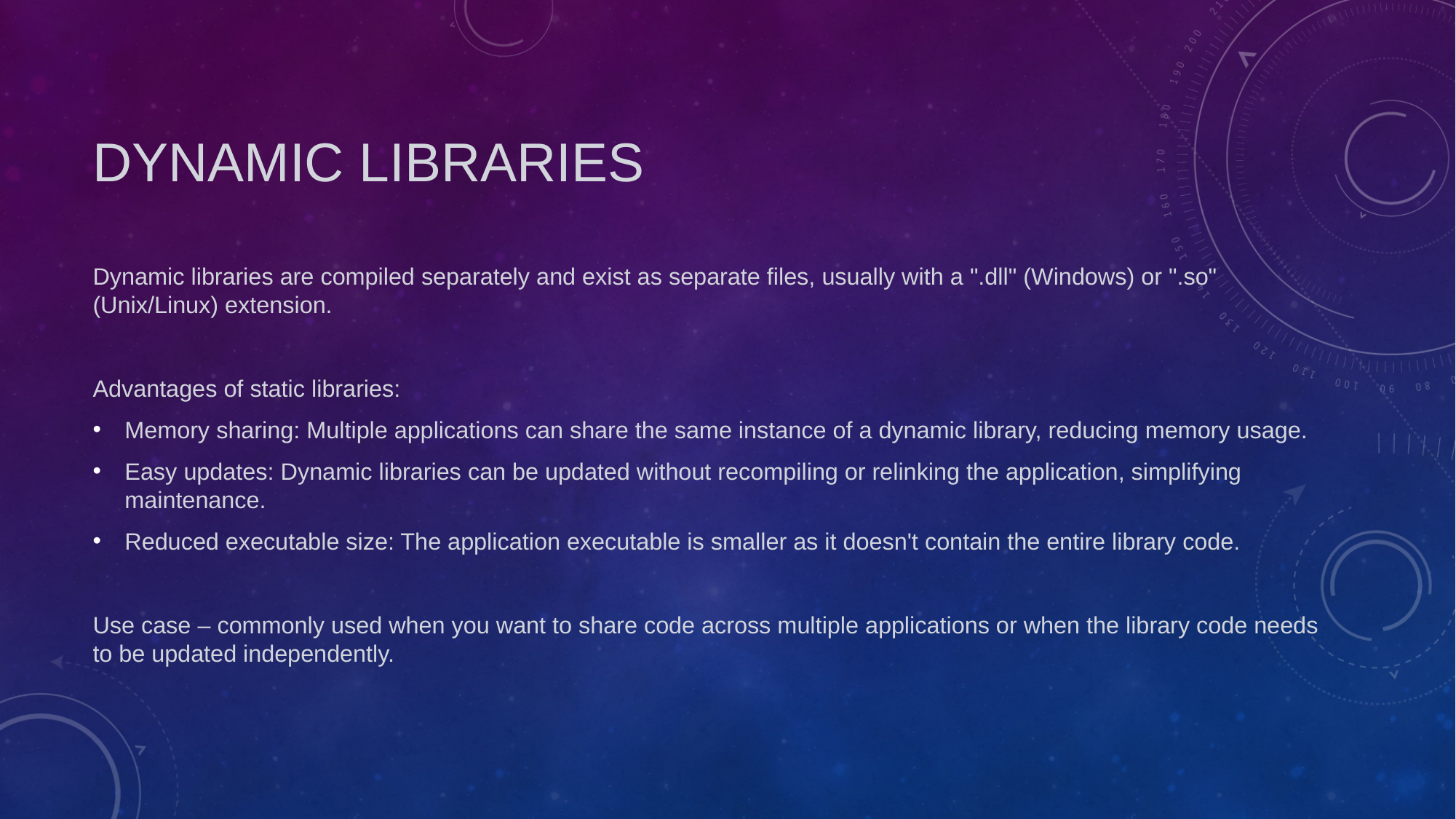

# Dynamic Libraries
Dynamic libraries are compiled separately and exist as separate files, usually with a ".dll" (Windows) or ".so" (Unix/Linux) extension.

Advantages of static libraries:
Memory sharing: Multiple applications can share the same instance of a dynamic library, reducing memory usage.
Easy updates: Dynamic libraries can be updated without recompiling or relinking the application, simplifying maintenance.
Reduced executable size: The application executable is smaller as it doesn't contain the entire library code.

Use case – commonly used when you want to share code across multiple applications or when the library code needs to be updated independently.